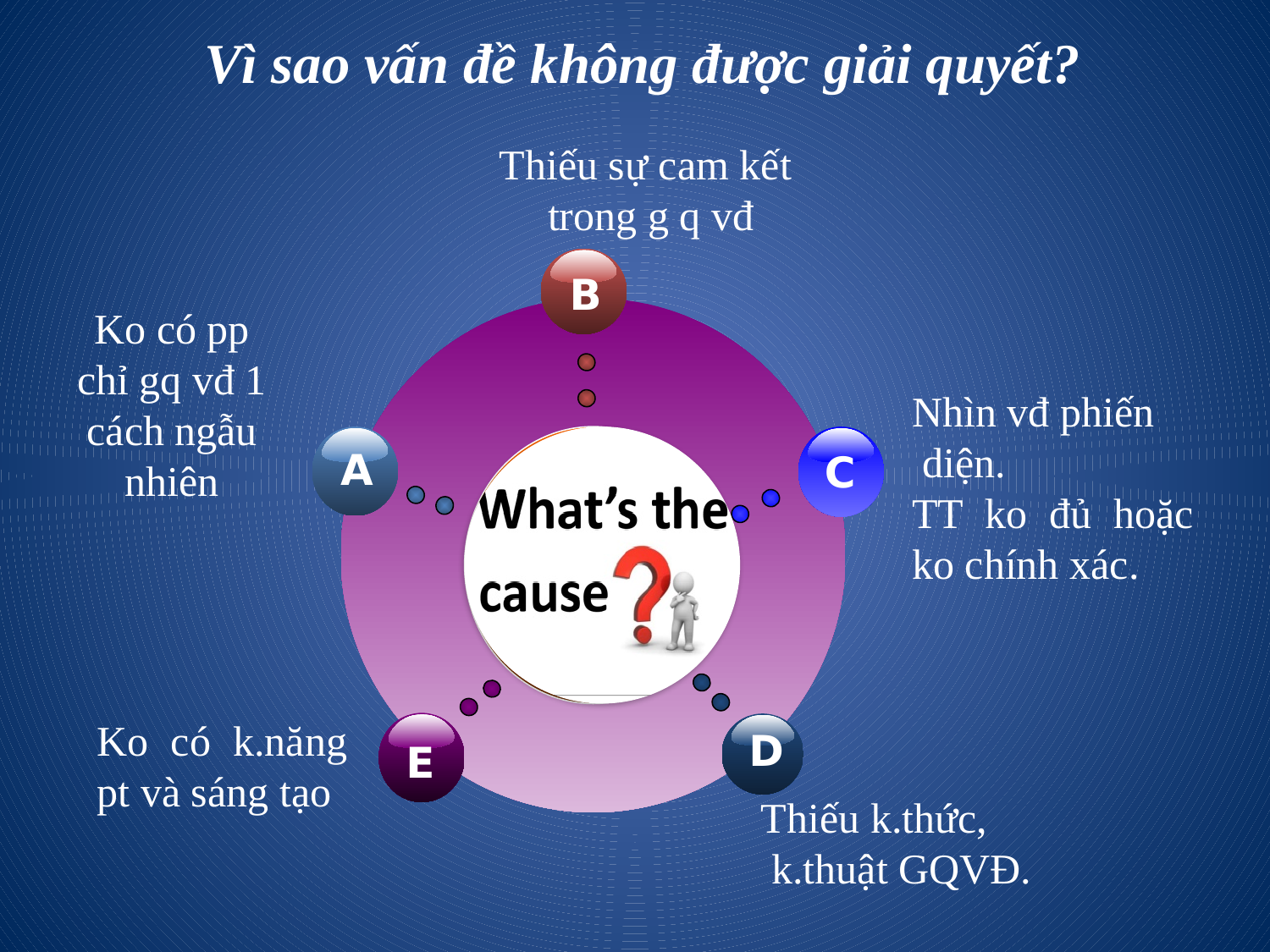

# Vì sao vấn đề không được giải quyết?
Thiếu sự cam kết
trong g q vđ

B
Ko có pp chỉ gq vđ 1 cách ngẫu nhiên

Nhìn vđ phiến
 diện.
TT ko đủ hoặc ko chính xác.

A

C

Ko có k.năng pt và sáng tạo

E

D
Thiếu k.thức,
 k.thuật GQVĐ.